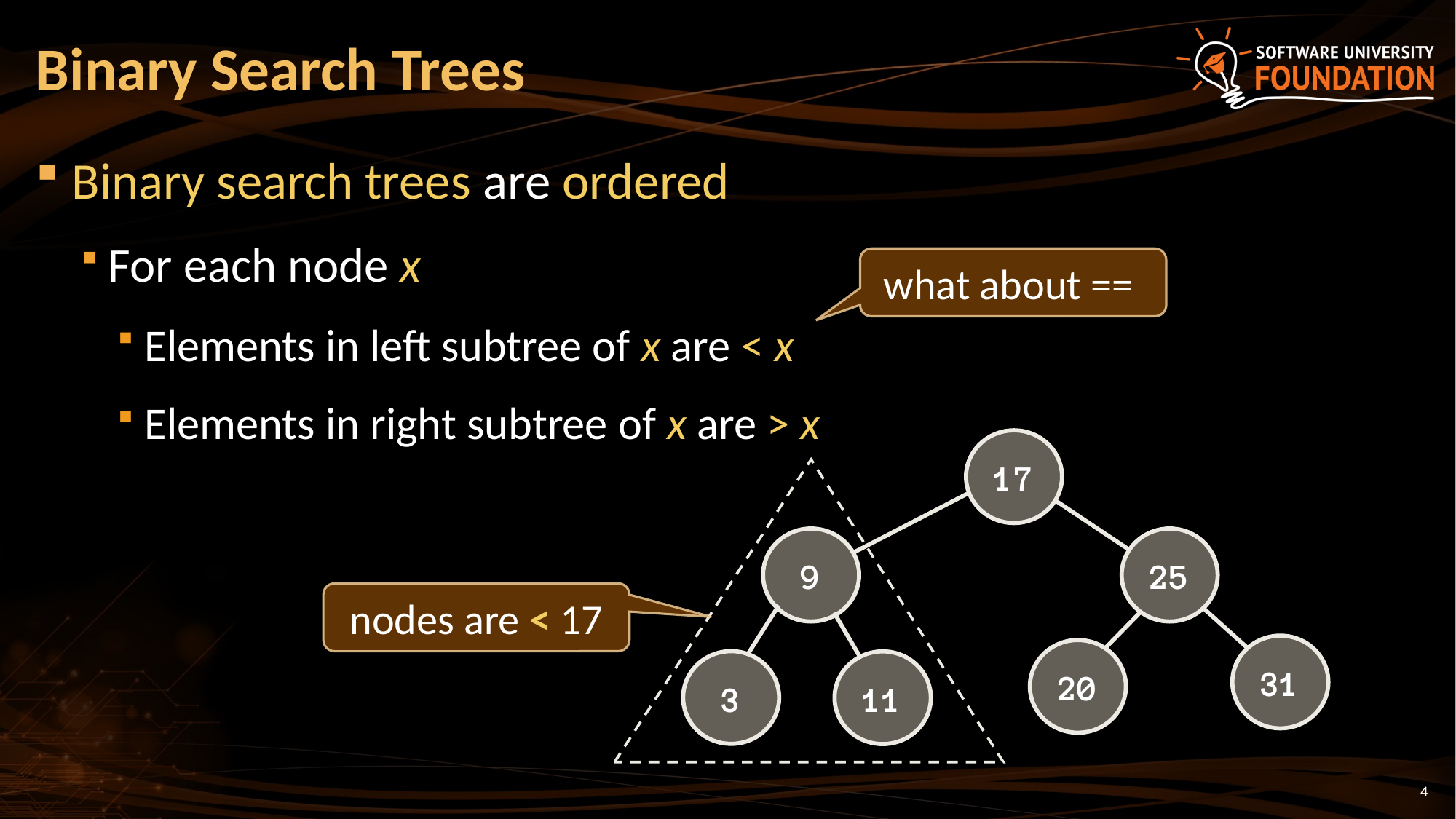

# Binary Search Trees
Binary search trees are ordered
For each node x
Elements in left subtree of x are < x
Elements in right subtree of x are > x
what about ==
17

9
25
nodes are < 17

31
20
3
11
4